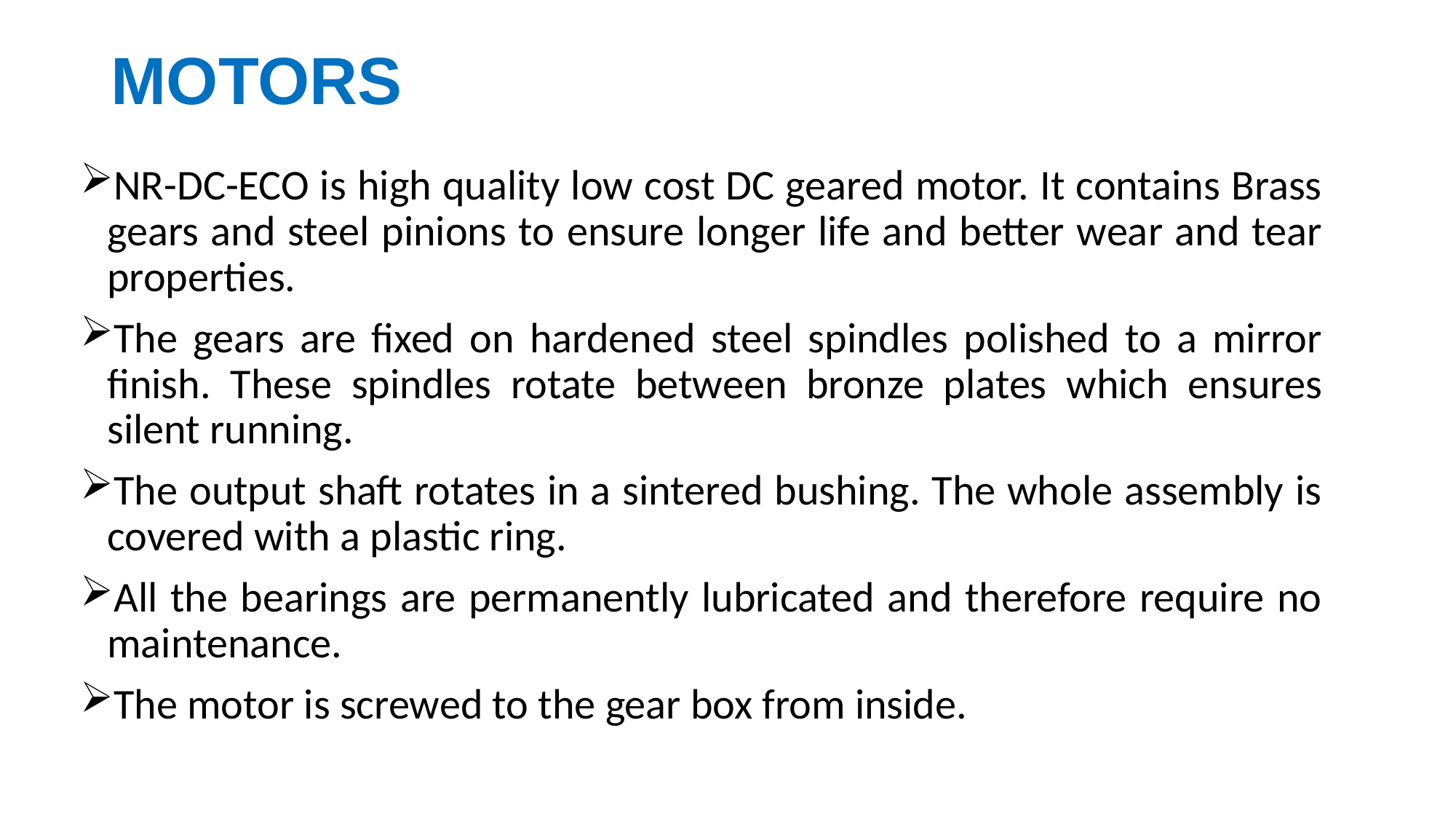

# MOTORS
NR-DC-ECO is high quality low cost DC geared motor. It contains Brass gears and steel pinions to ensure longer life and better wear and tear properties.
The gears are fixed on hardened steel spindles polished to a mirror finish. These spindles rotate between bronze plates which ensures silent running.
The output shaft rotates in a sintered bushing. The whole assembly is covered with a plastic ring.
All the bearings are permanently lubricated and therefore require no maintenance.
The motor is screwed to the gear box from inside.